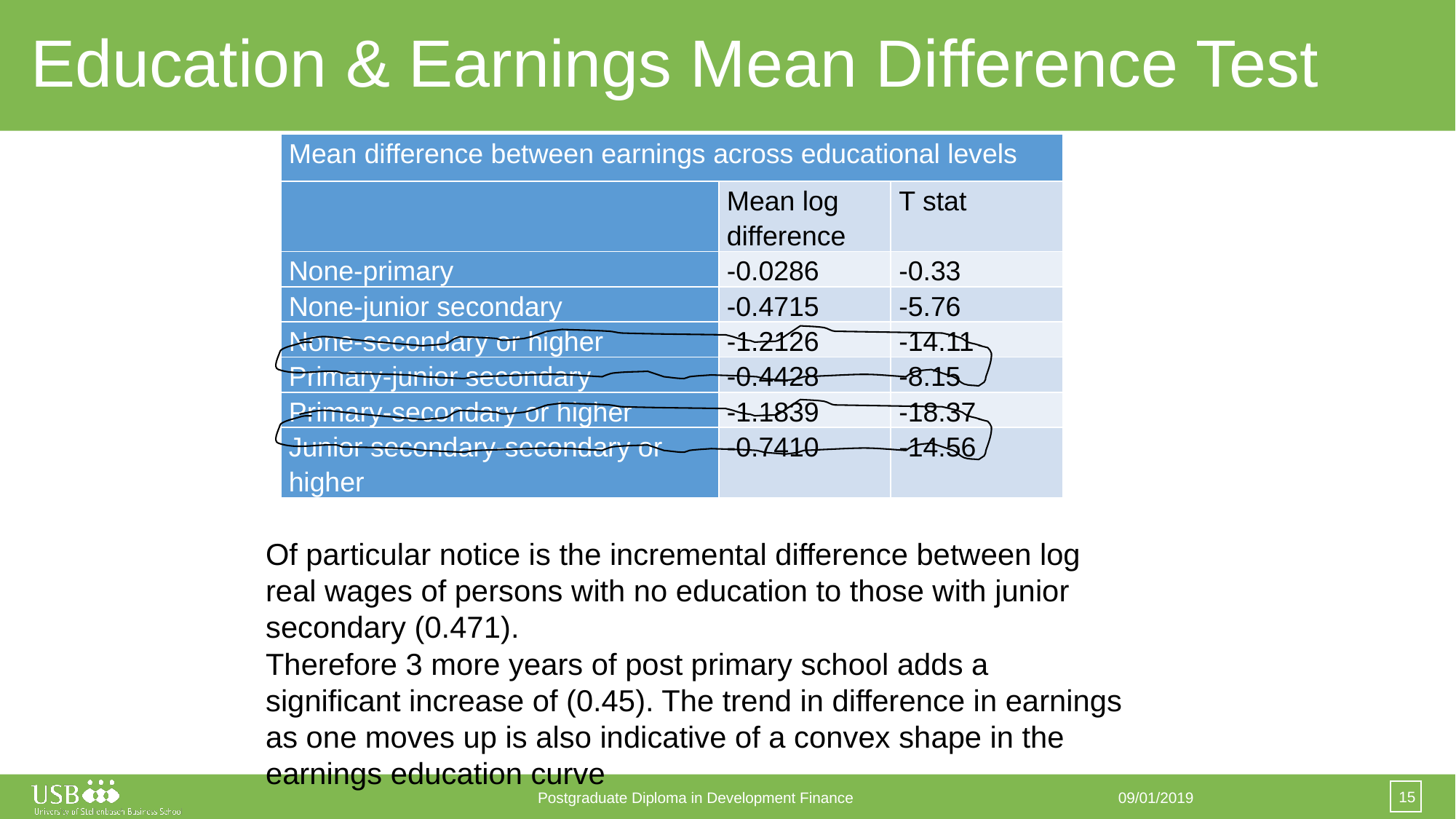

# Education & Earnings Mean Difference Test
| Mean difference between earnings across educational levels |  |  |
| --- | --- | --- |
|  | Mean log difference | T stat |
| None-primary | -0.0286 | -0.33 |
| None-junior secondary | -0.4715 | -5.76 |
| None-secondary or higher | -1.2126 | -14.11 |
| Primary-junior secondary | -0.4428 | -8.15 |
| Primary-secondary or higher | -1.1839 | -18.37 |
| Junior secondary-secondary or higher | -0.7410 | -14.56 |

Of particular notice is the incremental difference between log real wages of persons with no education to those with junior secondary (0.471).
Therefore 3 more years of post primary school adds a significant increase of (0.45). The trend in difference in earnings as one moves up is also indicative of a convex shape in the earnings education curve
15